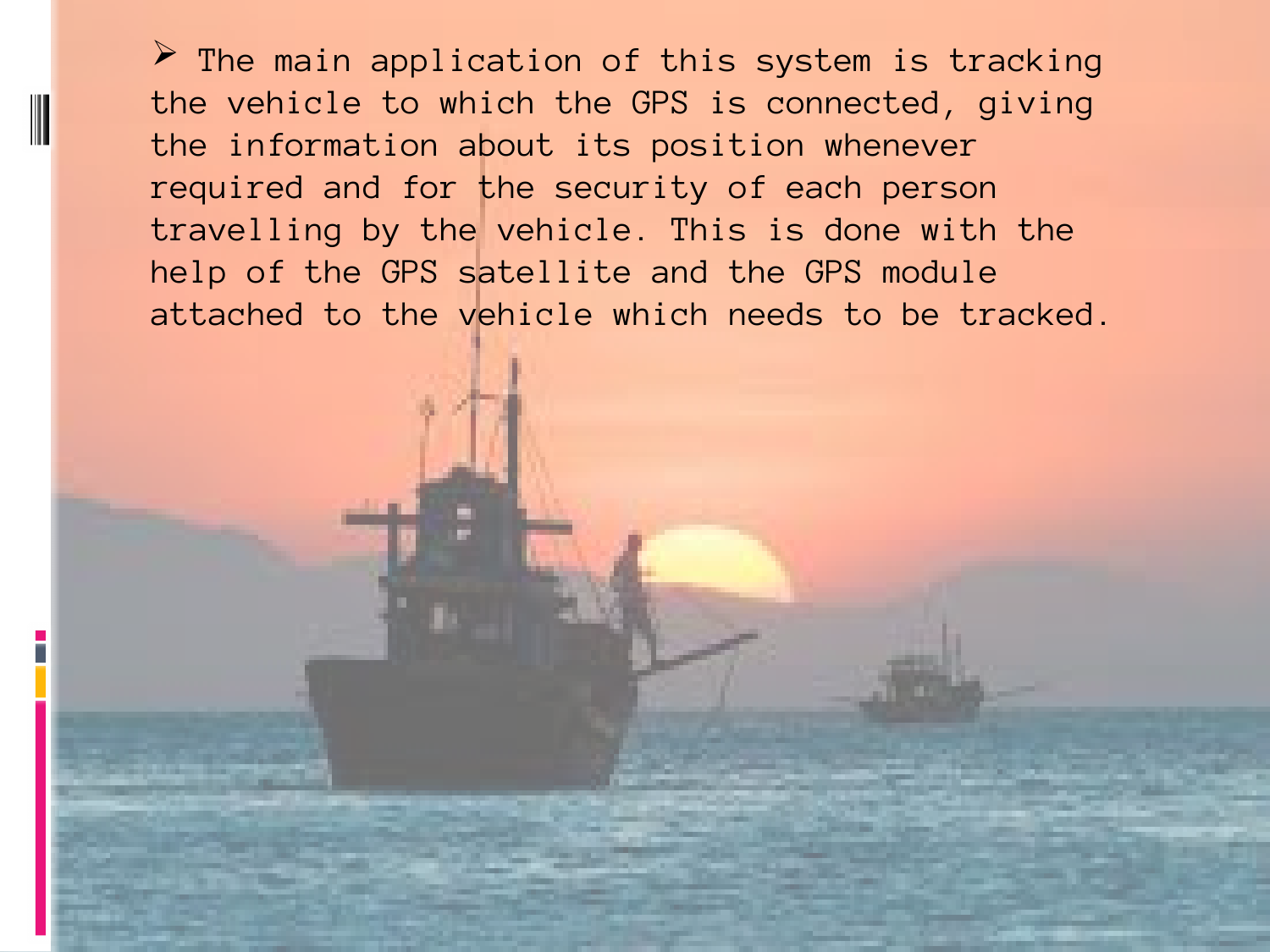

The main application of this system is tracking the vehicle to which the GPS is connected, giving the information about its position whenever required and for the security of each person travelling by the vehicle. This is done with the help of the GPS satellite and the GPS module attached to the vehicle which needs to be tracked.